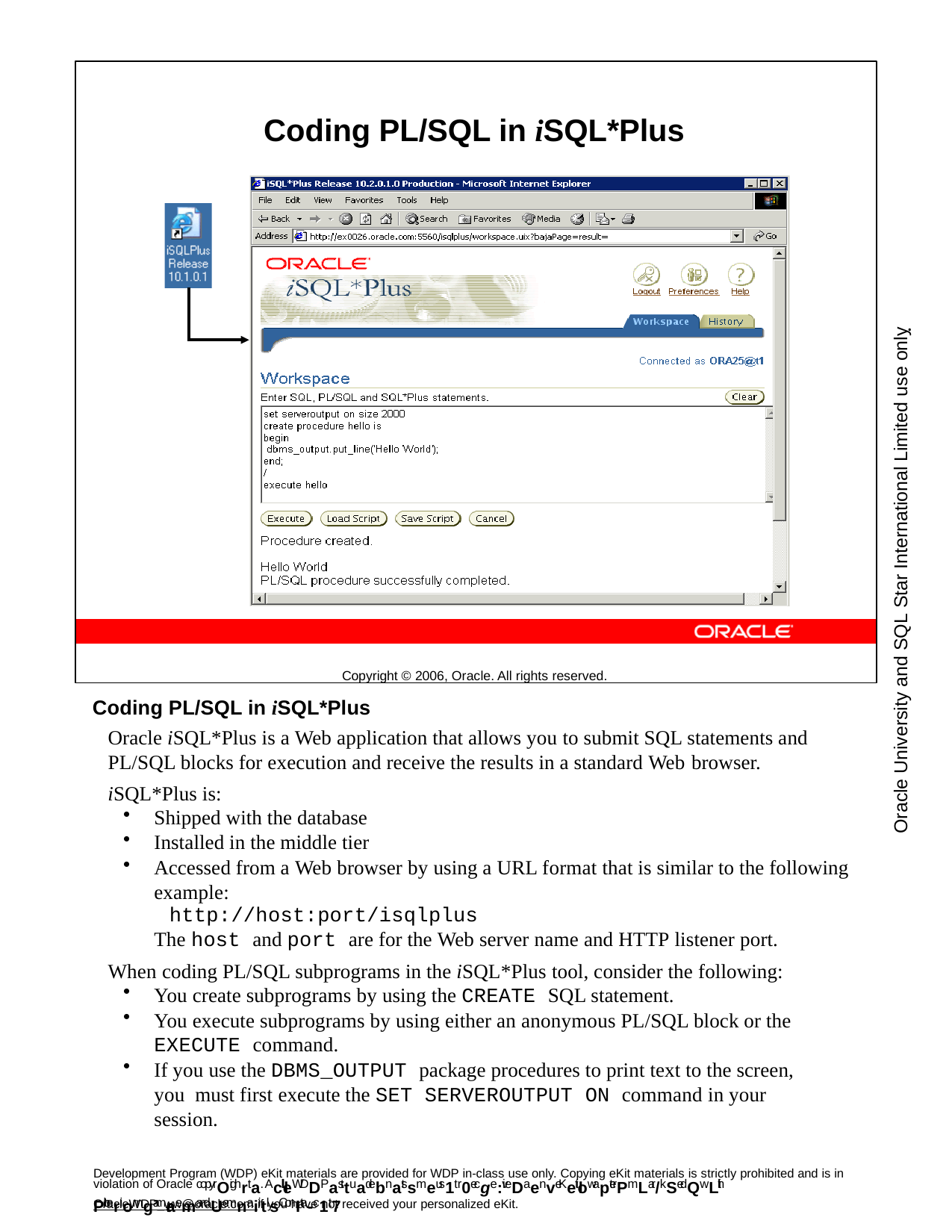

Coding PL/SQL in iSQL*Plus

Copyright © 2006, Oracle. All rights reserved.

Oracle University and SQL Star International Limited use onlyฺ

Coding PL/SQL in iSQL*Plus
Oracle iSQL*Plus is a Web application that allows you to submit SQL statements and  PL/SQL blocks for execution and receive the results in a standard Web browser.
iSQL*Plus is:
Shipped with the database
Installed in the middle tier
Accessed from a Web browser by using a URL format that is similar to the following  example:
http://host:port/isqlplus
The host and port are for the Web server name and HTTP listener port.
When coding PL/SQL subprograms in the iSQL*Plus tool, consider the following:
You create subprograms by using the CREATE SQL statement.
You execute subprograms by using either an anonymous PL/SQL block or the
EXECUTE command.
If you use the DBMS_OUTPUT package procedures to print text to the screen, you  must first execute the SET SERVEROUTPUT ON command in your session.
Development Program (WDP) eKit materials are provided for WDP in-class use only. Copying eKit materials is strictly prohibited and is in
violation of Oracle copyrOighrta. AcllleWDDPasttuadebnatssmeus1t r0ecge:iveDaen veKeitlowapterPmLar/kSedQwLith Ptherior ngamrae mandUemnaiitl.sConIta-c1t7
OracleWDP_ww@oracle.com if you have not received your personalized eKit.